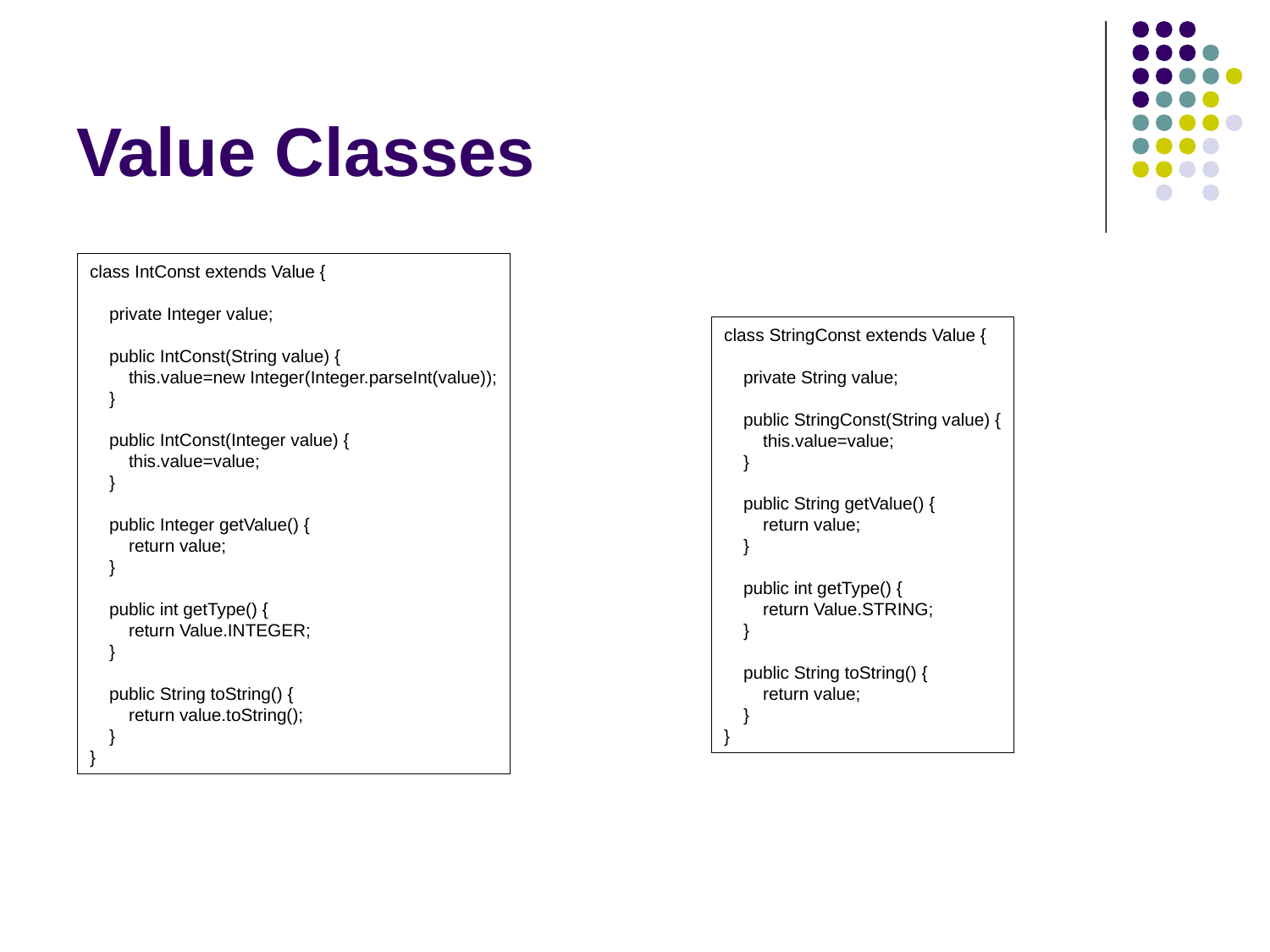

# Value Classes
class IntConst extends Value {

    private Integer value;

    public IntConst(String value) {
        this.value=new Integer(Integer.parseInt(value));
    }

    public IntConst(Integer value) {
        this.value=value;
    }

    public Integer getValue() {
        return value;
    }

    public int getType() {
        return Value.INTEGER;
    }

    public String toString() {
        return value.toString();
    }
}
class StringConst extends Value {

    private String value;

    public StringConst(String value) {
        this.value=value;
    }

    public String getValue() {
        return value;
    }

    public int getType() {
        return Value.STRING;
    }

    public String toString() {
        return value;
    }
}